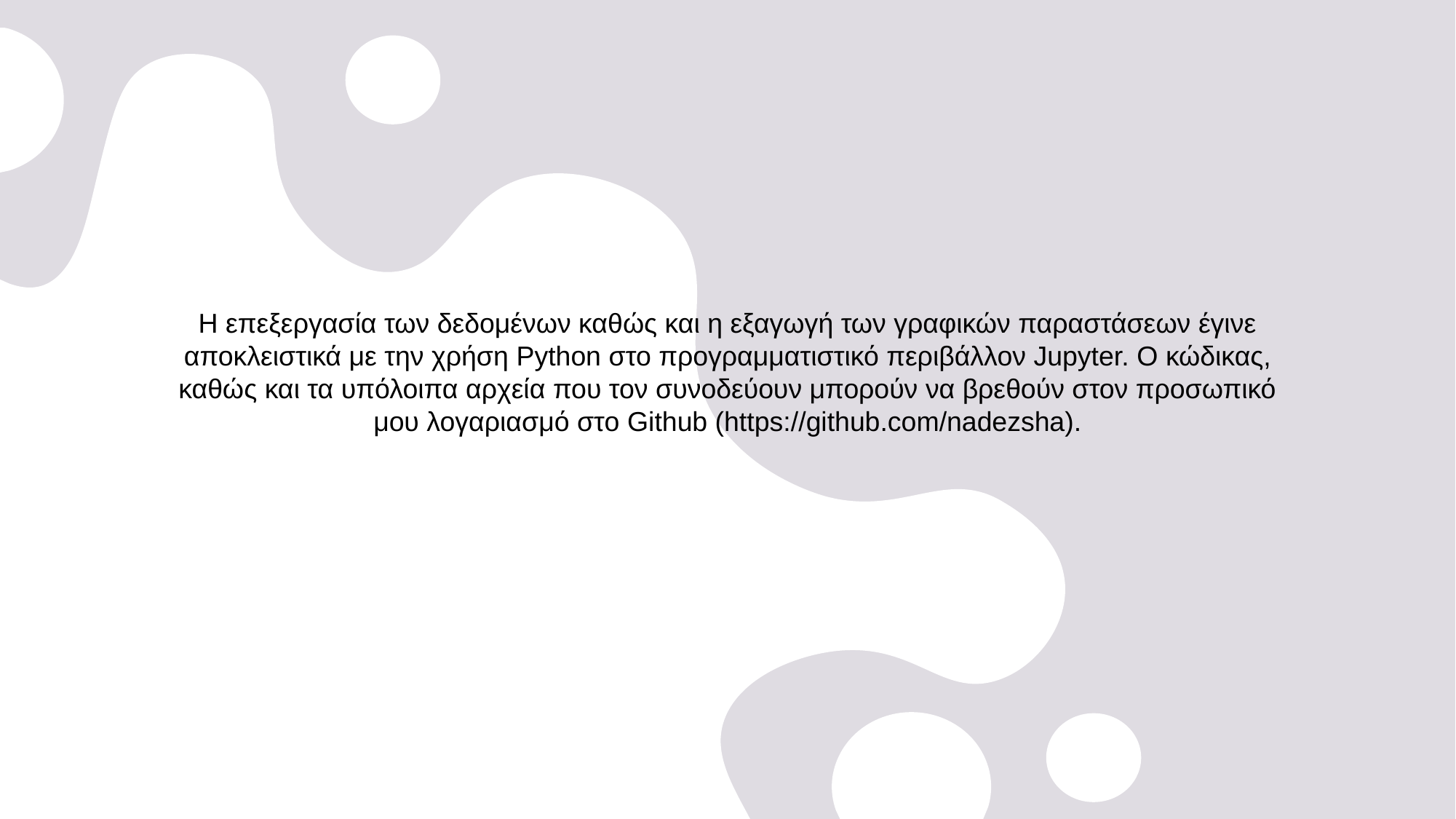

Η επεξεργασία των δεδομένων καθώς και η εξαγωγή των γραφικών παραστάσεων έγινε αποκλειστικά με την χρήση Python στο προγραμματιστικό περιβάλλον Jupyter. Ο κώδικας, καθώς και τα υπόλοιπα αρχεία που τον συνοδεύουν μπορούν να βρεθούν στον προσωπικό μου λογαριασμό στο Github (https://github.com/nadezsha).